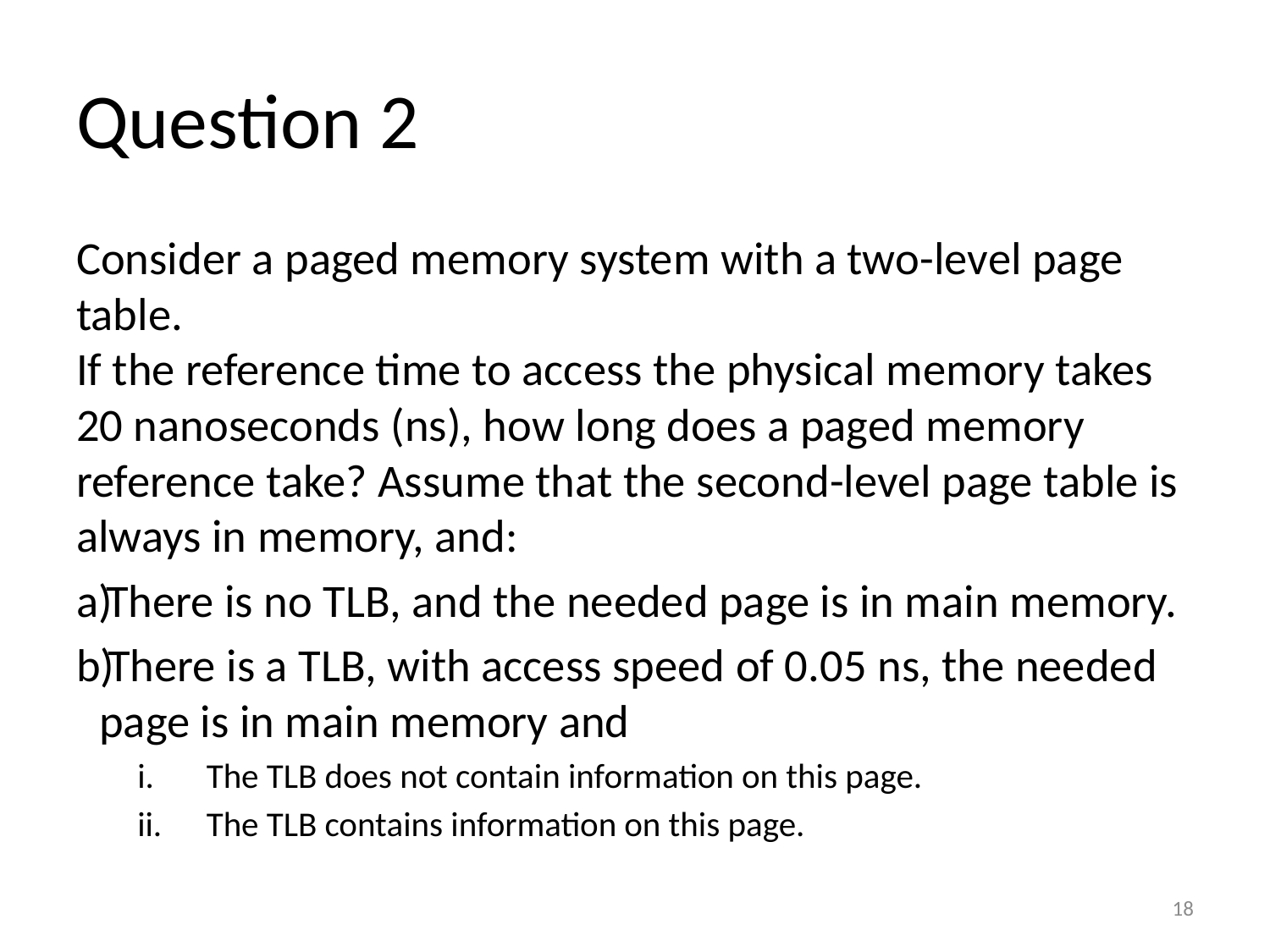

# Question 2
Consider a paged memory system with a two-level page table.
If the reference time to access the physical memory takes 20 nanoseconds (ns), how long does a paged memory reference take? Assume that the second-level page table is always in memory, and:
There is no TLB, and the needed page is in main memory.
There is a TLB, with access speed of 0.05 ns, the needed page is in main memory and
The TLB does not contain information on this page.
The TLB contains information on this page.
18